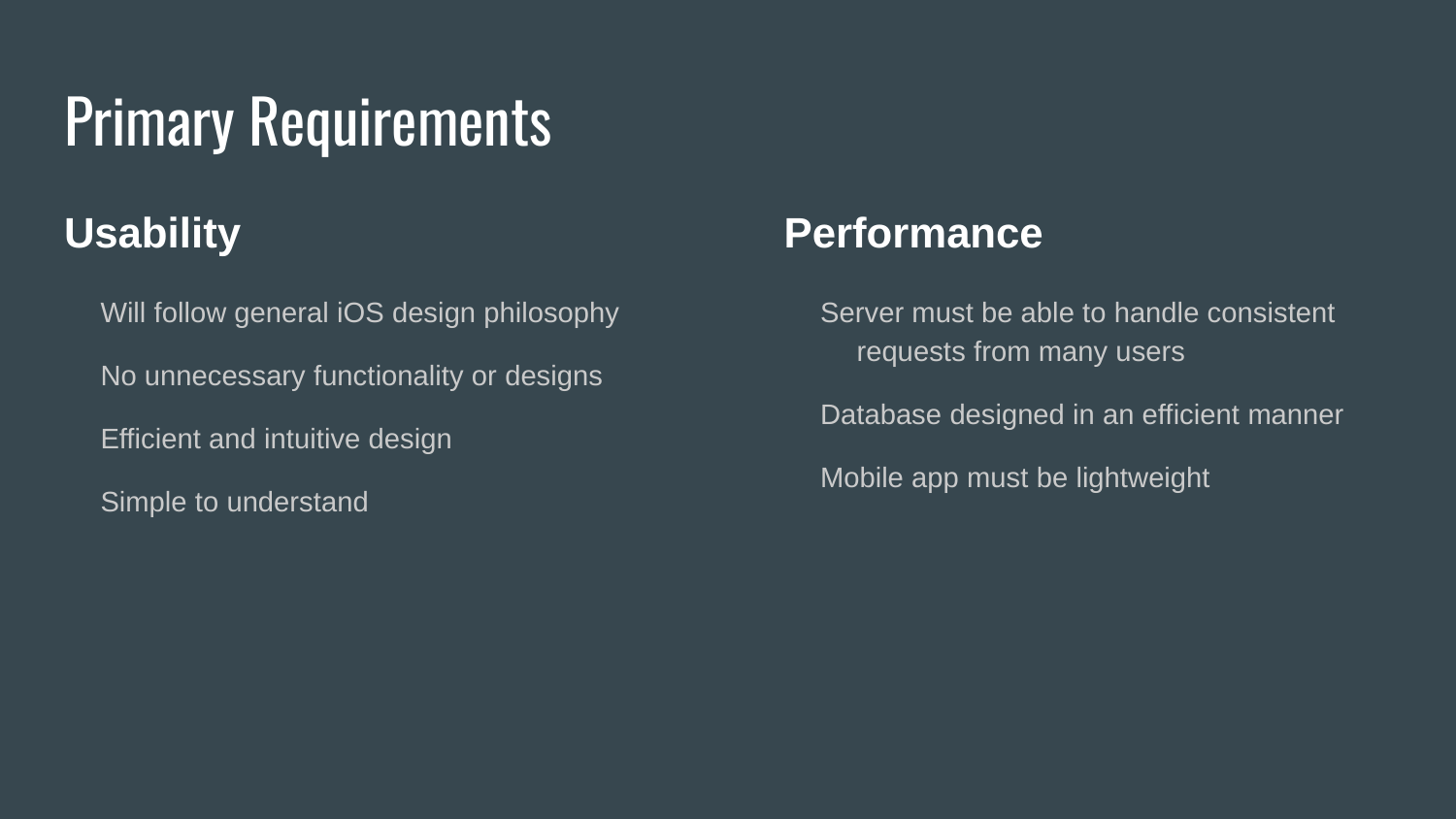

# Primary Requirements
Usability
Will follow general iOS design philosophy
No unnecessary functionality or designs
Efficient and intuitive design
Simple to understand
Performance
Server must be able to handle consistent requests from many users
Database designed in an efficient manner
Mobile app must be lightweight